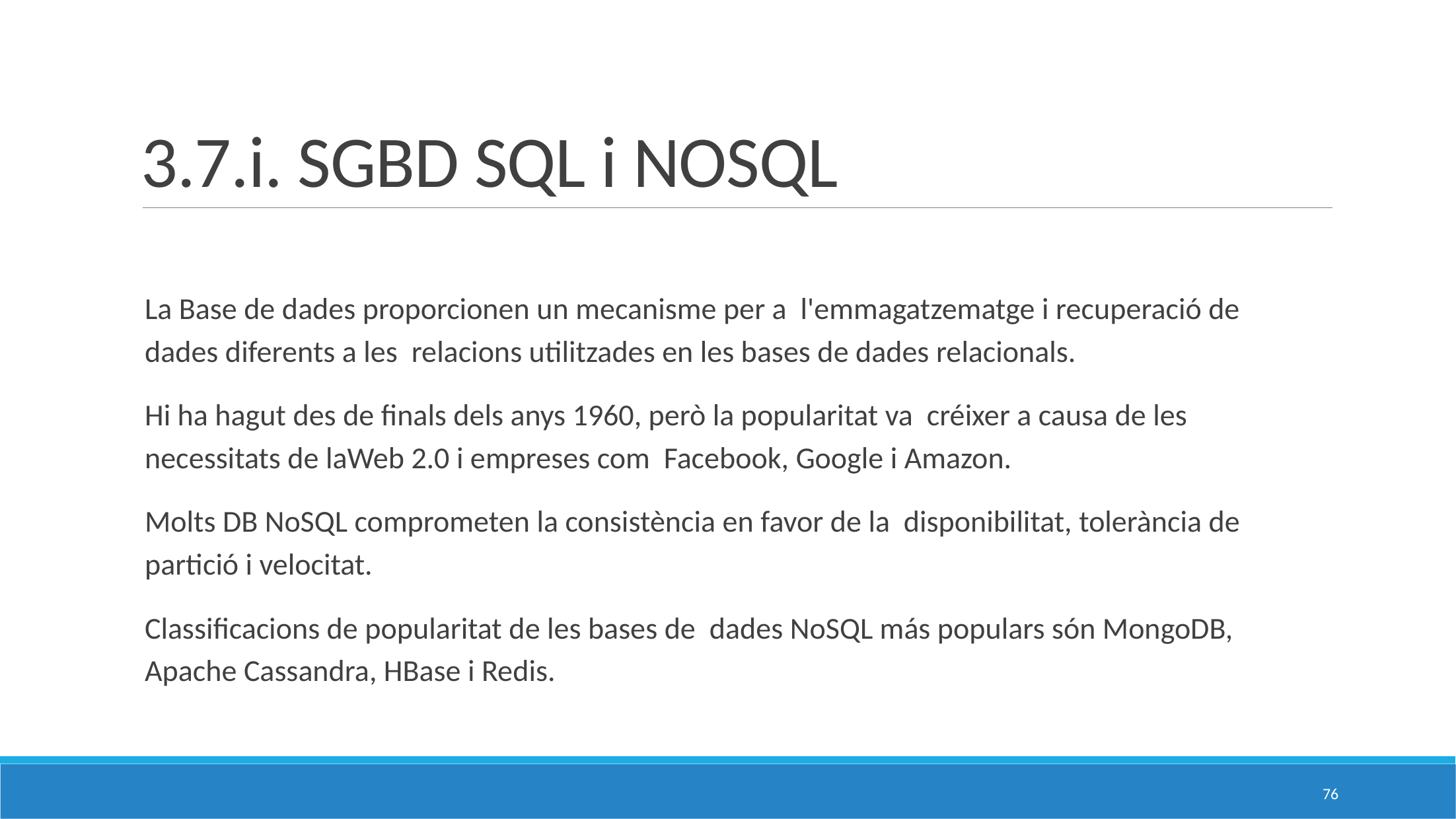

# 3.7.i. SGBD SQL i NOSQL

La Base de dades proporcionen un mecanisme per a  l'emmagatzematge i recuperació de dades diferents a les  relacions utilitzades en les bases de dades relacionals.
Hi ha hagut des de finals dels anys 1960, però la popularitat va  créixer a causa de les necessitats de laWeb 2.0 i empreses com  Facebook, Google i Amazon.
Molts DB NoSQL comprometen la consistència en favor de la  disponibilitat, tolerància de partició i velocitat.
Classificacions de popularitat de les bases de  dades NoSQL más populars són MongoDB, Apache Cassandra, HBase i Redis.

76